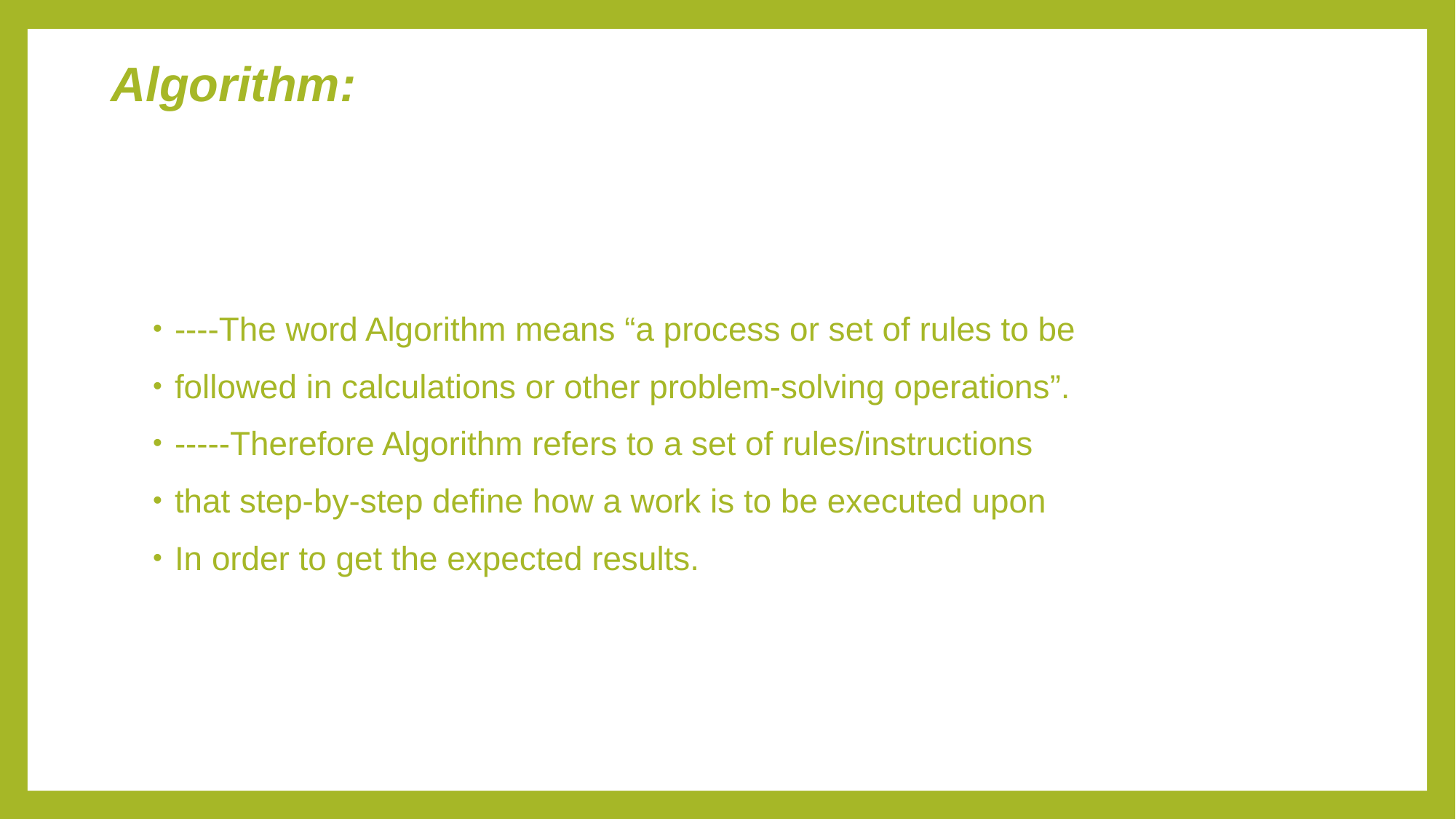

# Algorithm:

----The word Algorithm means “a process or set of rules to be
followed in calculations or other problem-solving operations”.
-----Therefore Algorithm refers to a set of rules/instructions
that step-by-step define how a work is to be executed upon
In order to get the expected results.